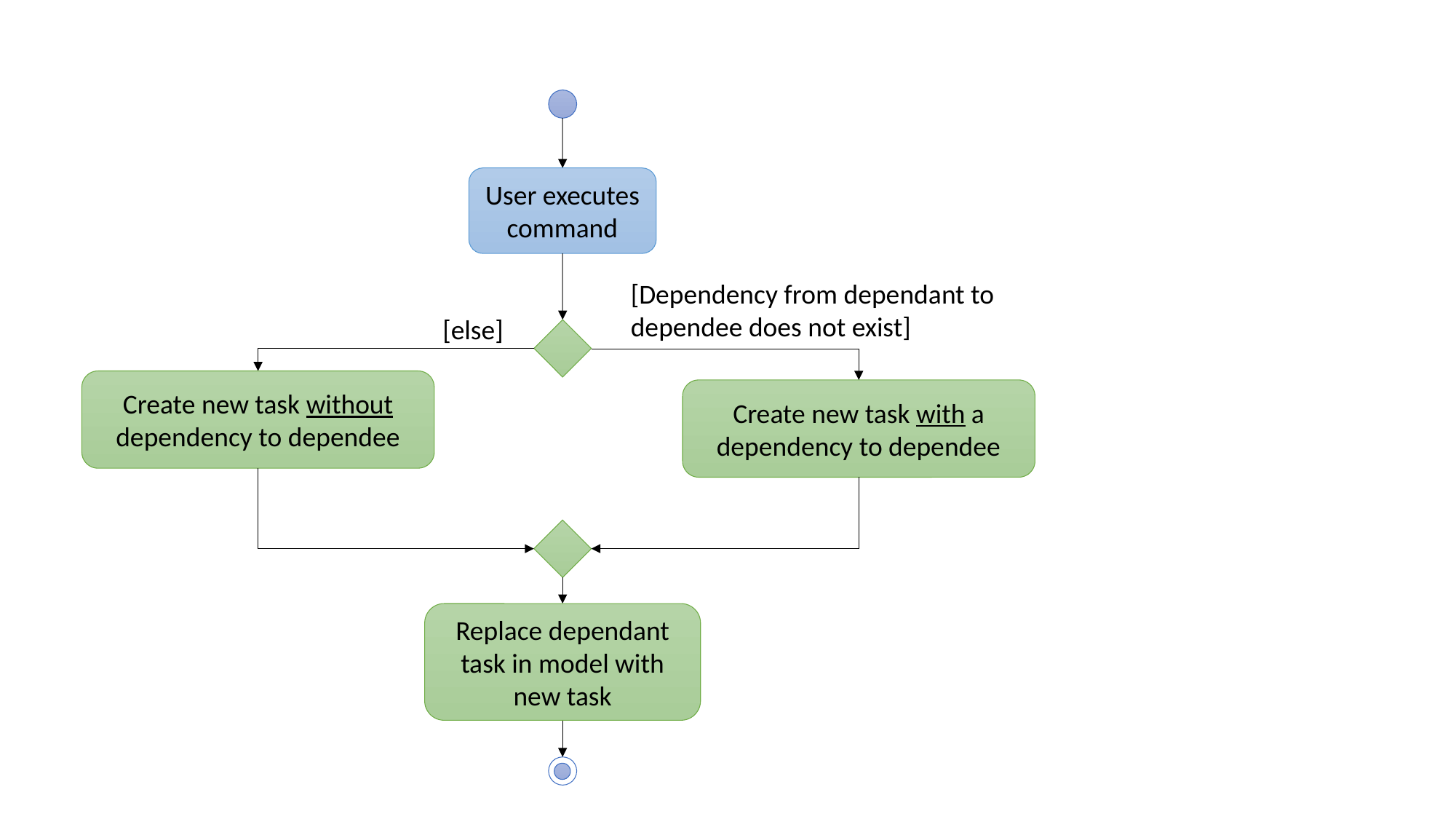

User executes command
[Dependency from dependant to dependee does not exist]
[else]

Create new task without dependency to dependee
Create new task with a dependency to dependee

Replace dependant task in model with new task